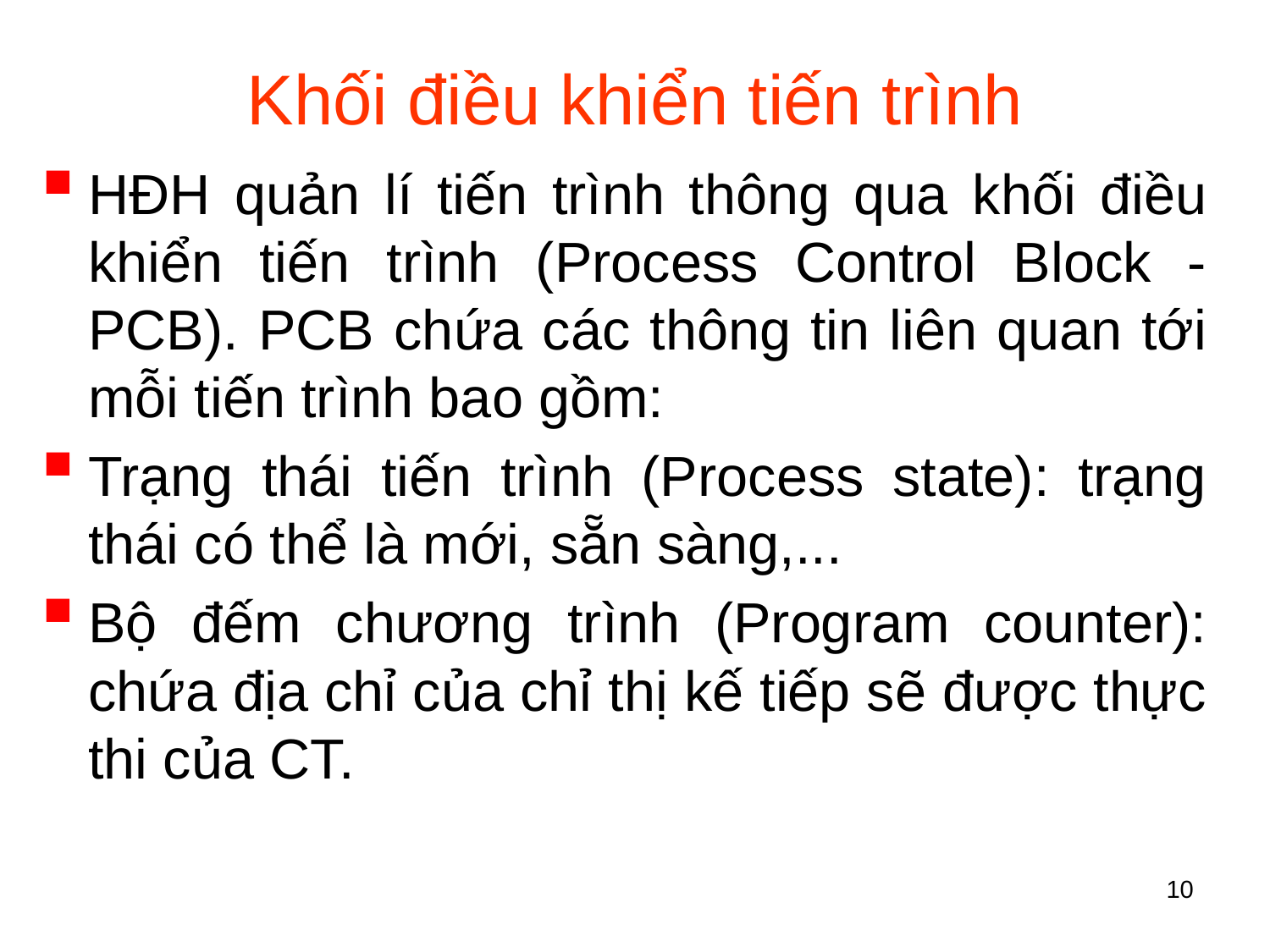

# Khối điều khiển tiến trình
HĐH quản lí tiến trình thông qua khối điều khiển tiến trình (Process Control Block - PCB). PCB chứa các thông tin liên quan tới mỗi tiến trình bao gồm:
Trạng thái tiến trình (Process state): trạng thái có thể là mới, sẵn sàng,...
Bộ đếm chương trình (Program counter): chứa địa chỉ của chỉ thị kế tiếp sẽ được thực thi của CT.
10